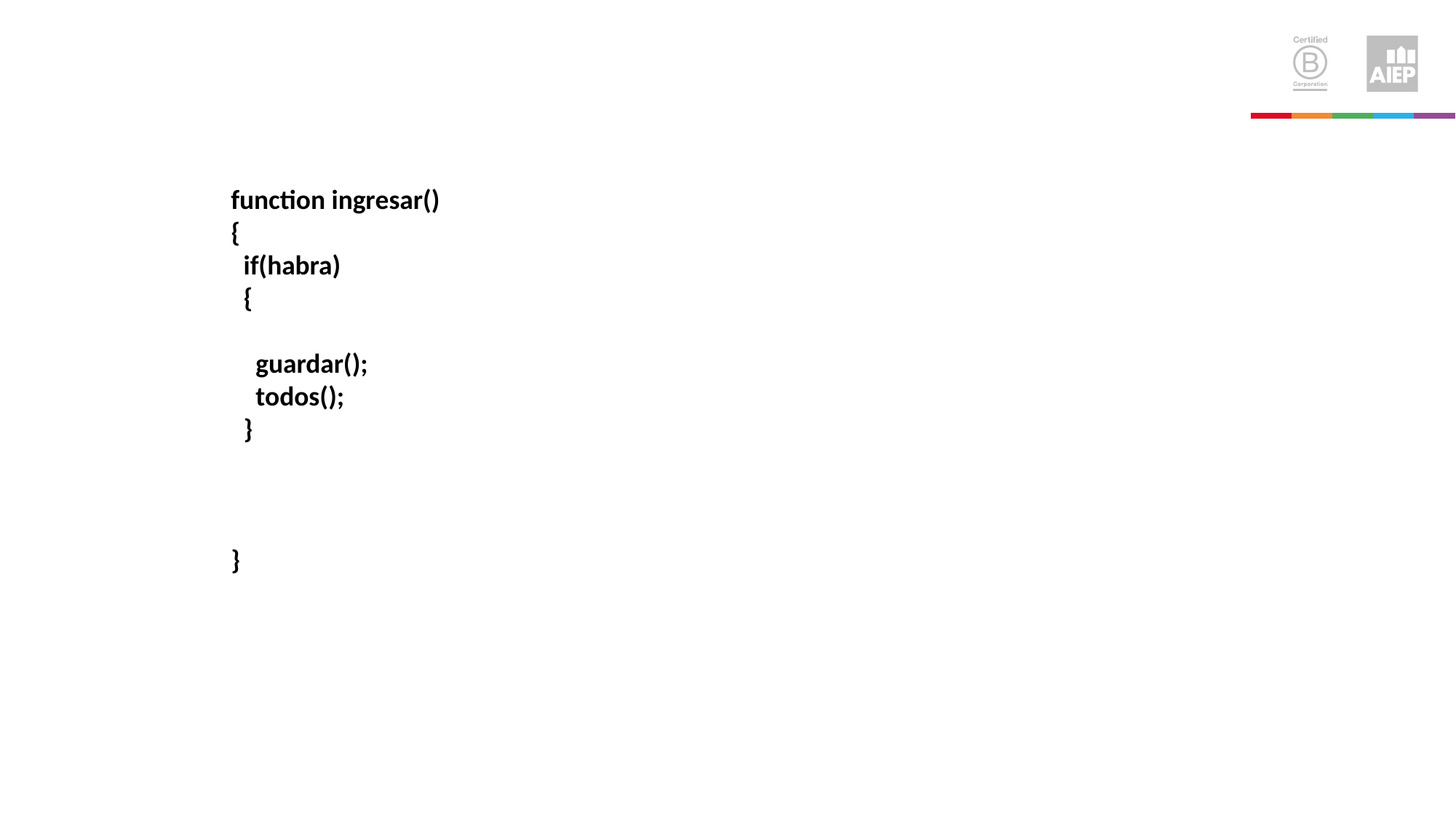

function ingresar()
{
  if(habra)
  {

    guardar();
    todos();
  }

}